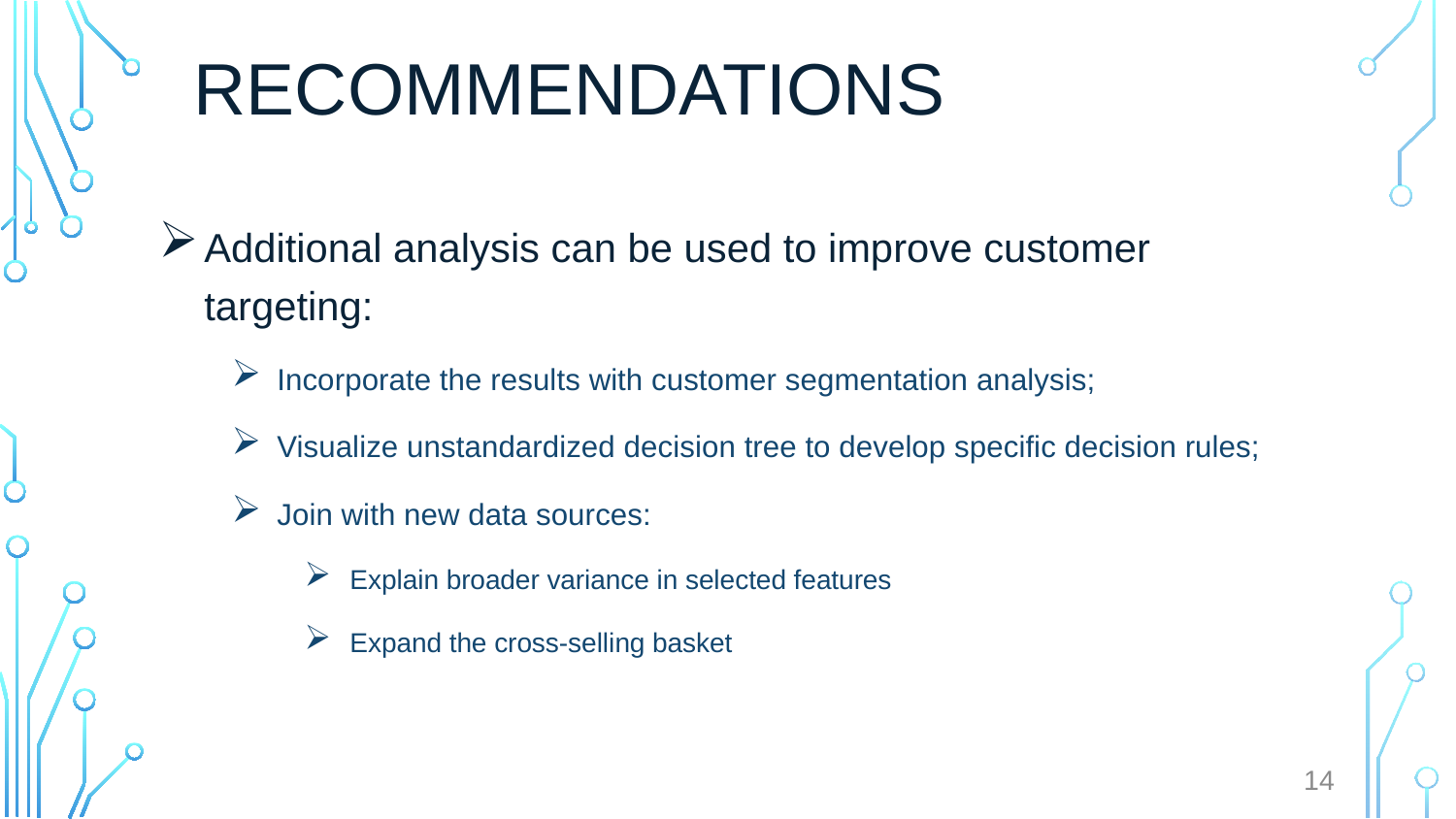

# Recommendations
Additional analysis can be used to improve customer targeting:
Incorporate the results with customer segmentation analysis;
Visualize unstandardized decision tree to develop specific decision rules;
Join with new data sources:
Explain broader variance in selected features
Expand the cross-selling basket

14